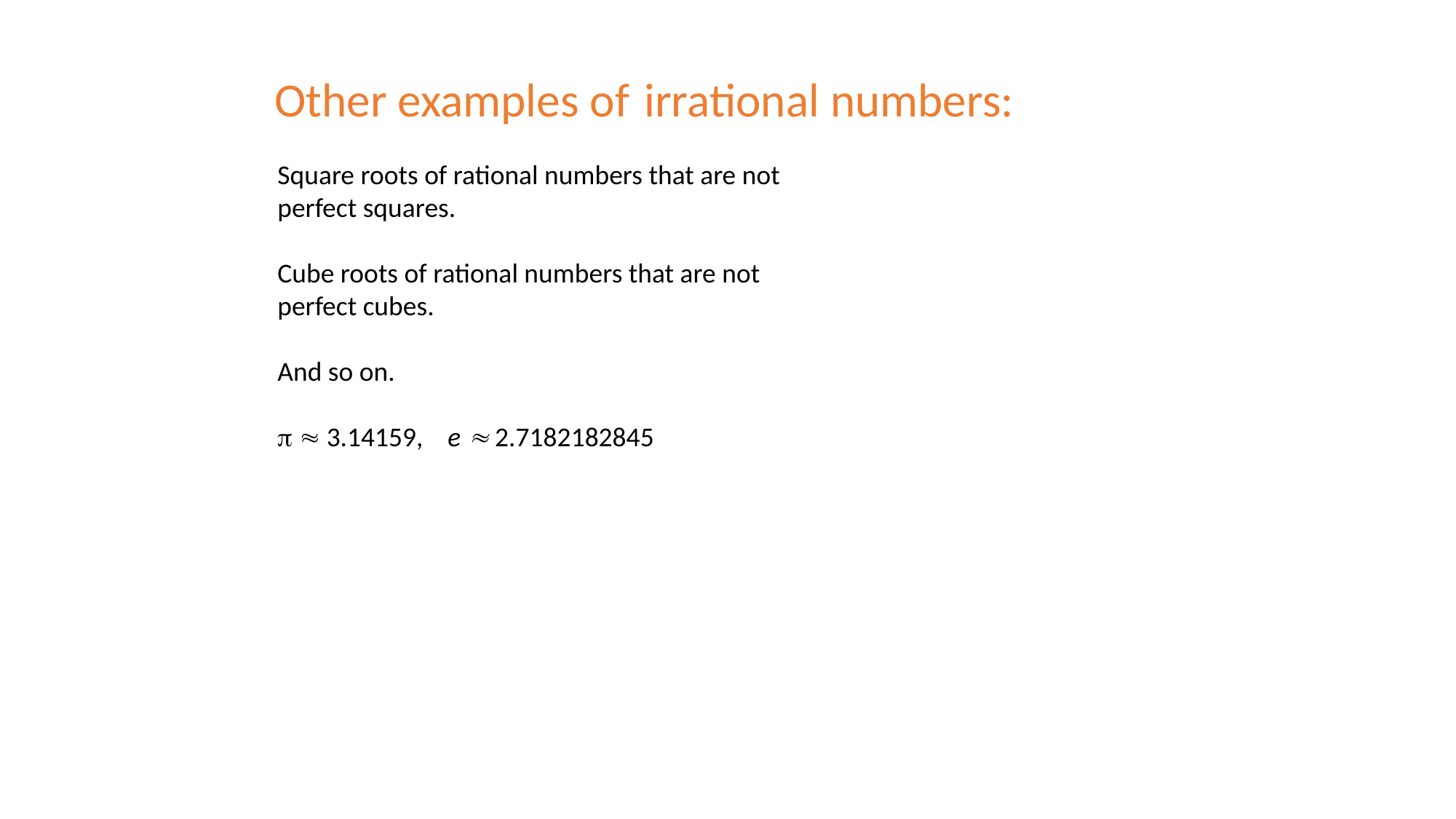

# Other examples of irrational numbers:
Square roots of rational numbers that are not
perfect squares.

Cube roots of rational numbers that are not
perfect cubes.

And so on.

π ≈ 3.14159,    e ≈ 2.7182182845